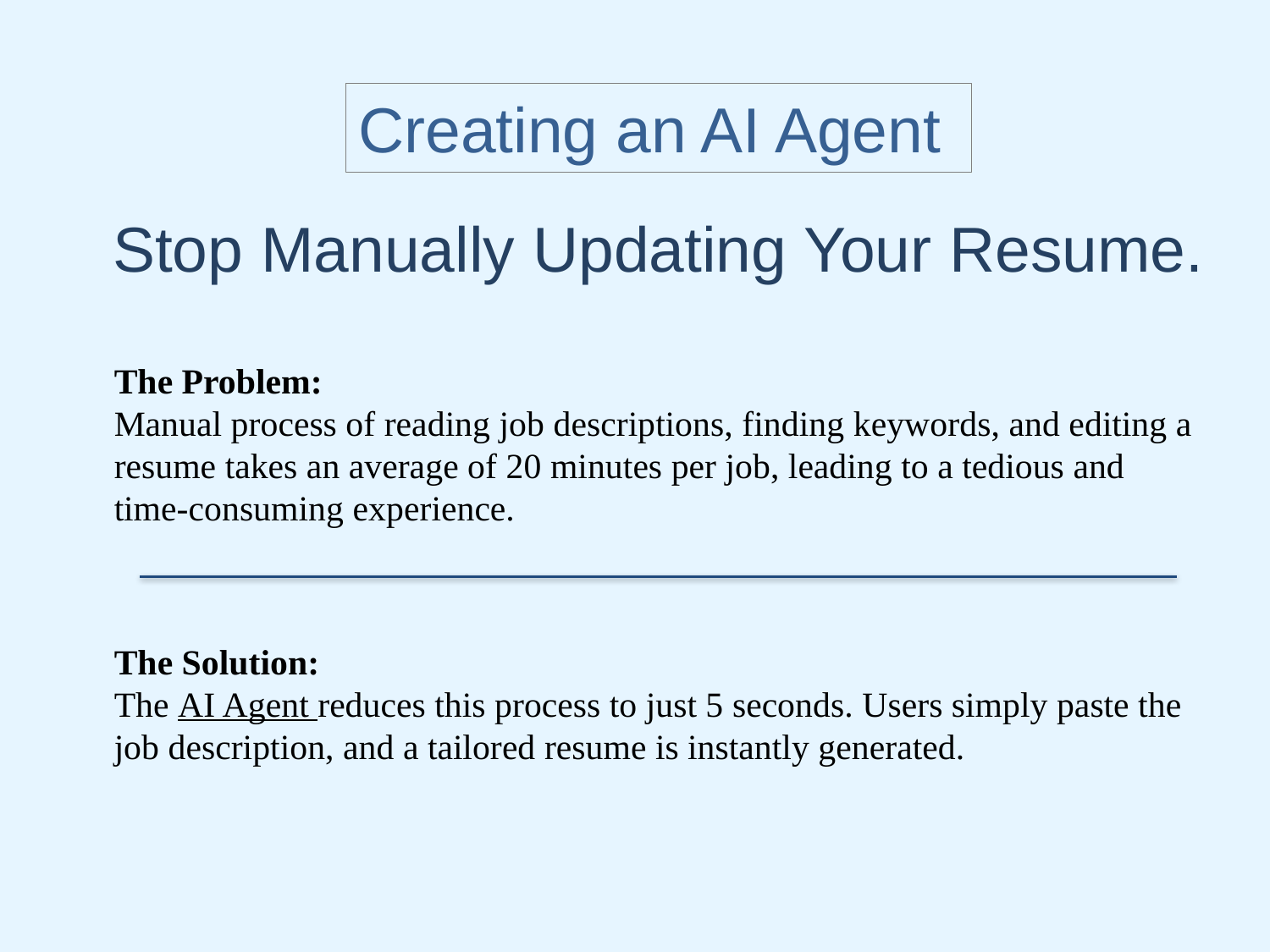

Creating an AI Agent
Stop Manually Updating Your Resume.
The Problem:
Manual process of reading job descriptions, finding keywords, and editing a resume takes an average of 20 minutes per job, leading to a tedious and time-consuming experience.
The Solution:
The AI Agent reduces this process to just 5 seconds. Users simply paste the job description, and a tailored resume is instantly generated.